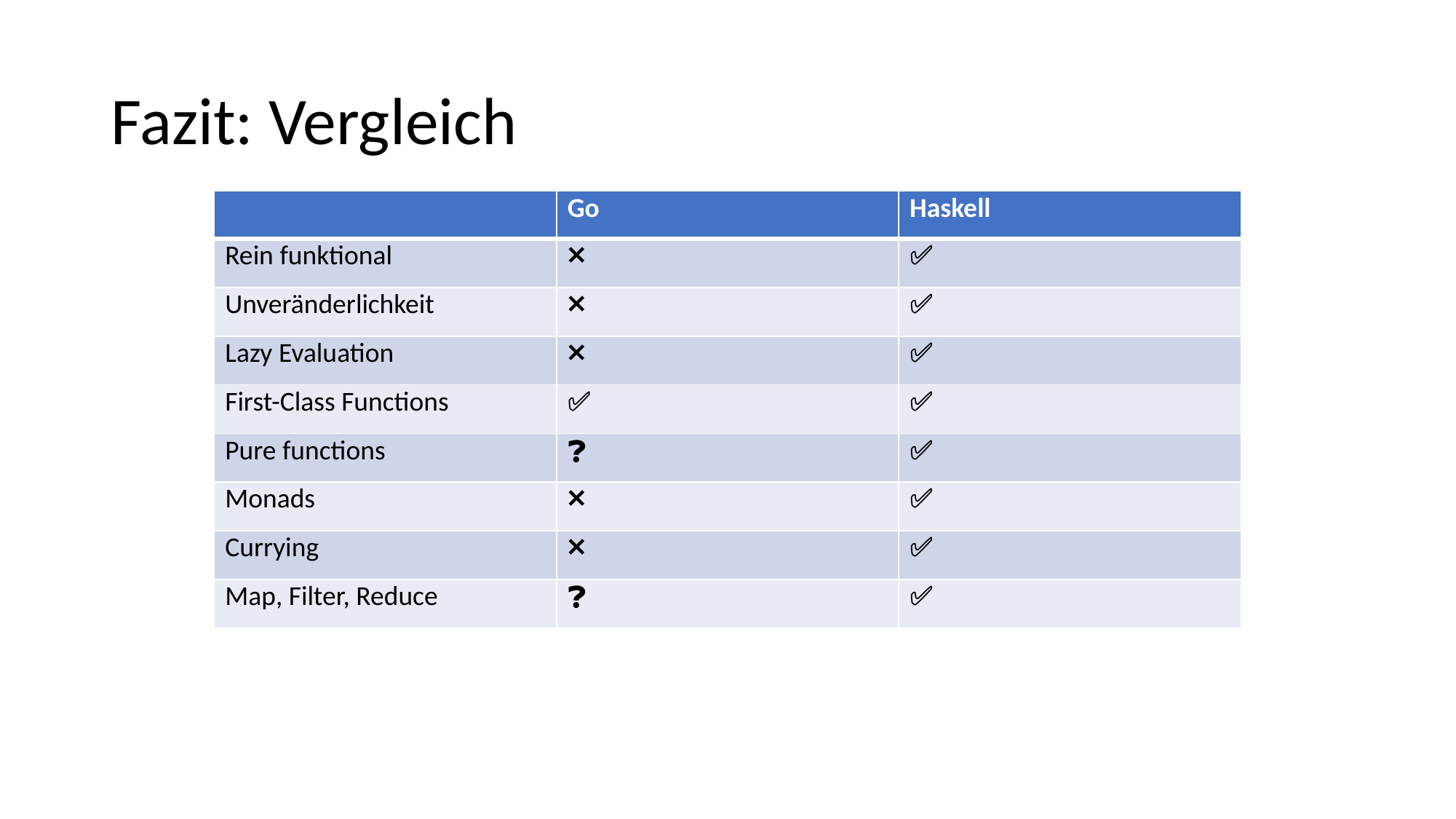

# Fazit: Vergleich
|  | Go | Haskell |
| --- | --- | --- |
| Rein funktional | ❌ | ✅ |
| Unveränderlichkeit | ❌ | ✅ |
| Lazy Evaluation | ❌ | ✅ |
| First-Class Functions | ✅ | ✅ |
| Pure functions | ❓ | ✅ |
| Monads | ❌ | ✅ |
| Currying | ❌ | ✅ |
| Map, Filter, Reduce | ❓ | ✅ |